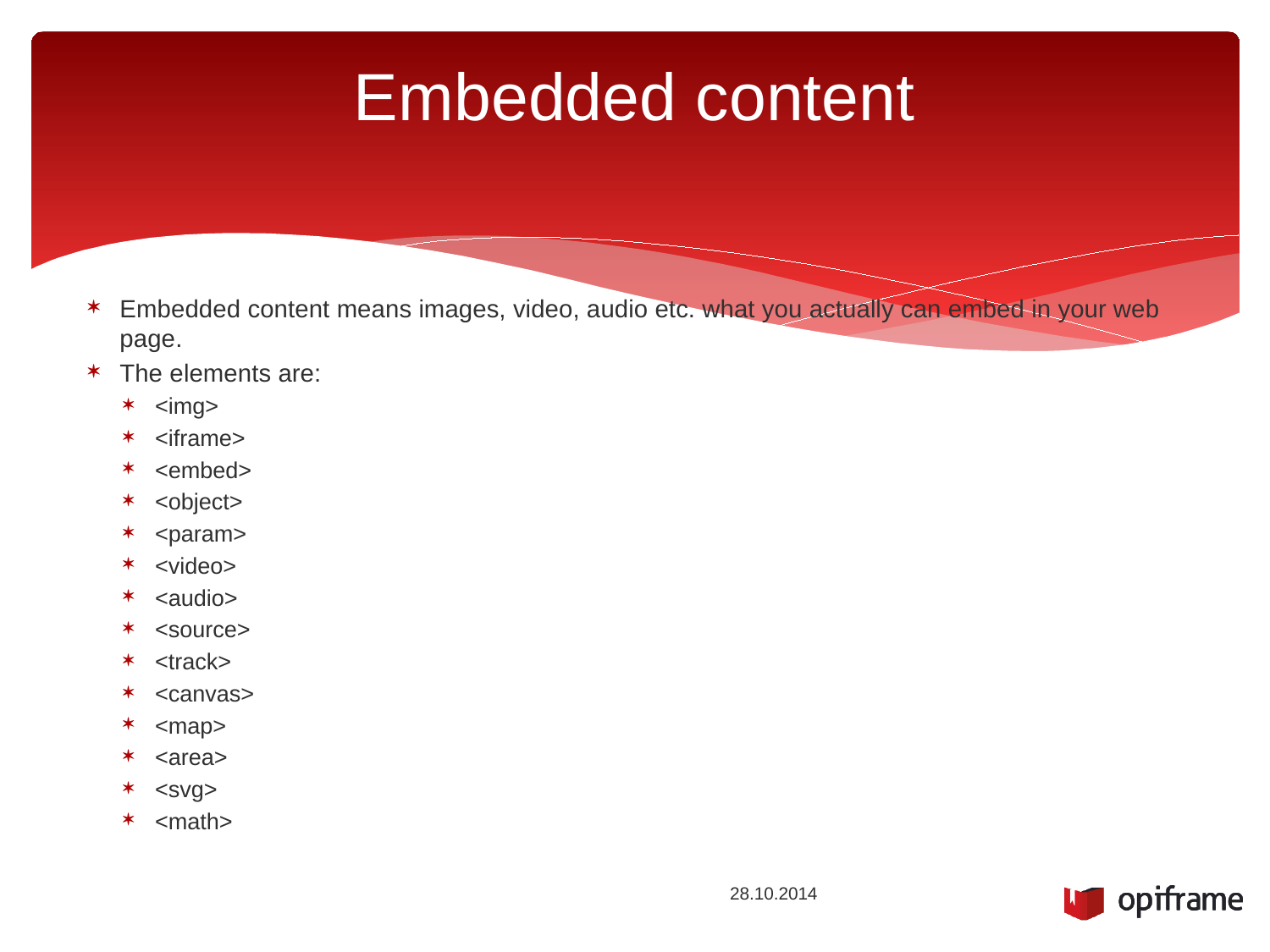

# Embedded content
Embedded content means images, video, audio etc. what you actually can embed in your web page.
The elements are:
<img>
<iframe>
<embed>
<object>
<param>
<video>
<audio>
<source>
<track>
<canvas>
<map>
<area>
<svg>
<math>

28.10.2014